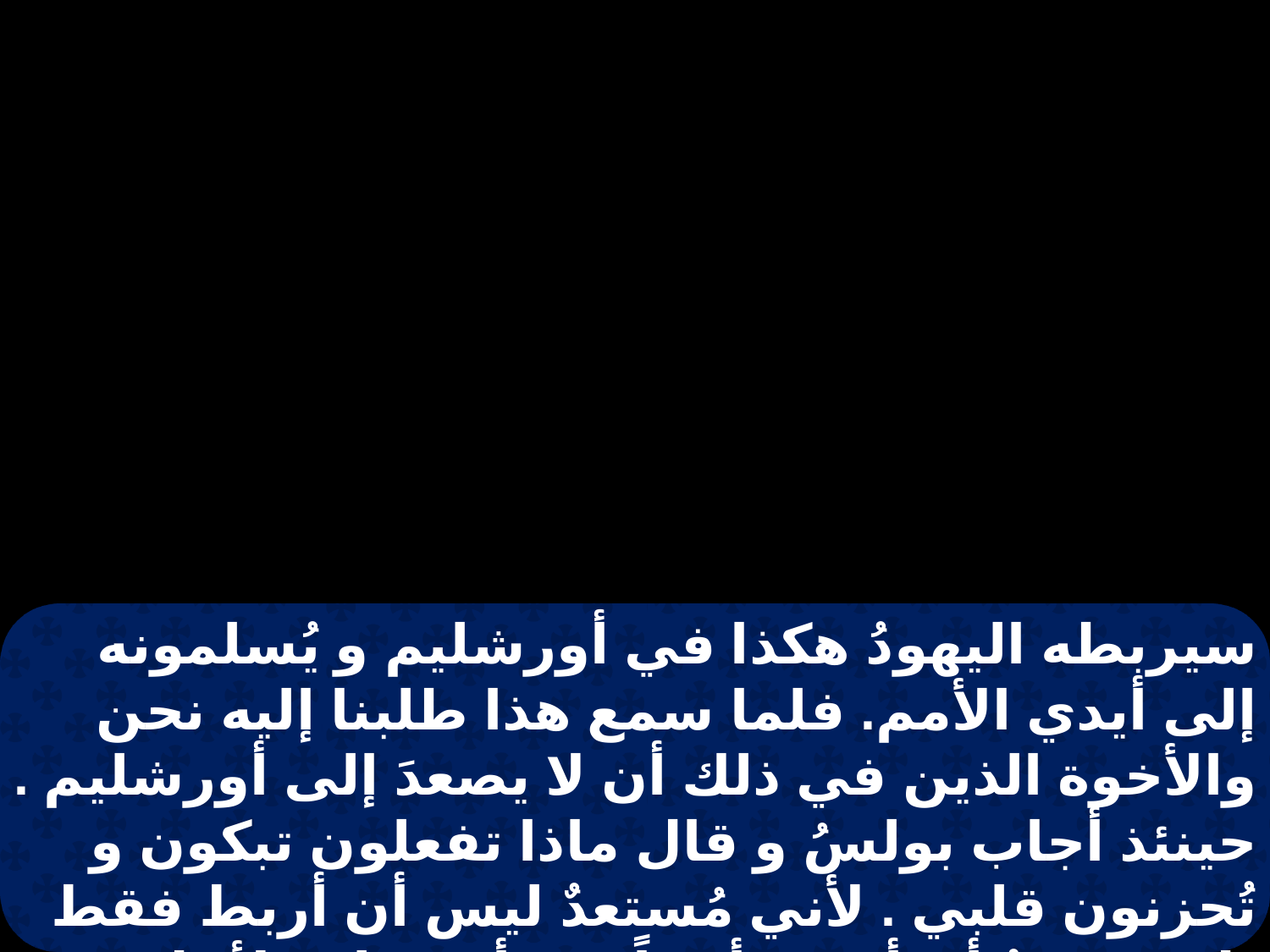

سيربطه اليهودُ هكذا في أورشليم و يُسلمونه إلى أيدي الأمم. فلما سمع هذا طلبنا إليه نحن والأخوة الذين في ذلك أن لا يصعدَ إلى أورشليم . حينئذ أجاب بولسُ و قال ماذا تفعلون تبكون و تُحزنون قلبي . لأني مُستعدٌ ليس أن أربط فقط بل مُستعدٌ أن أموت أيضاً في أورشليم لأجل أسم الربِّ يسوعَ . و لما لم يَقنع سكتنا قائلين لتكُن إرادة الربِّ .